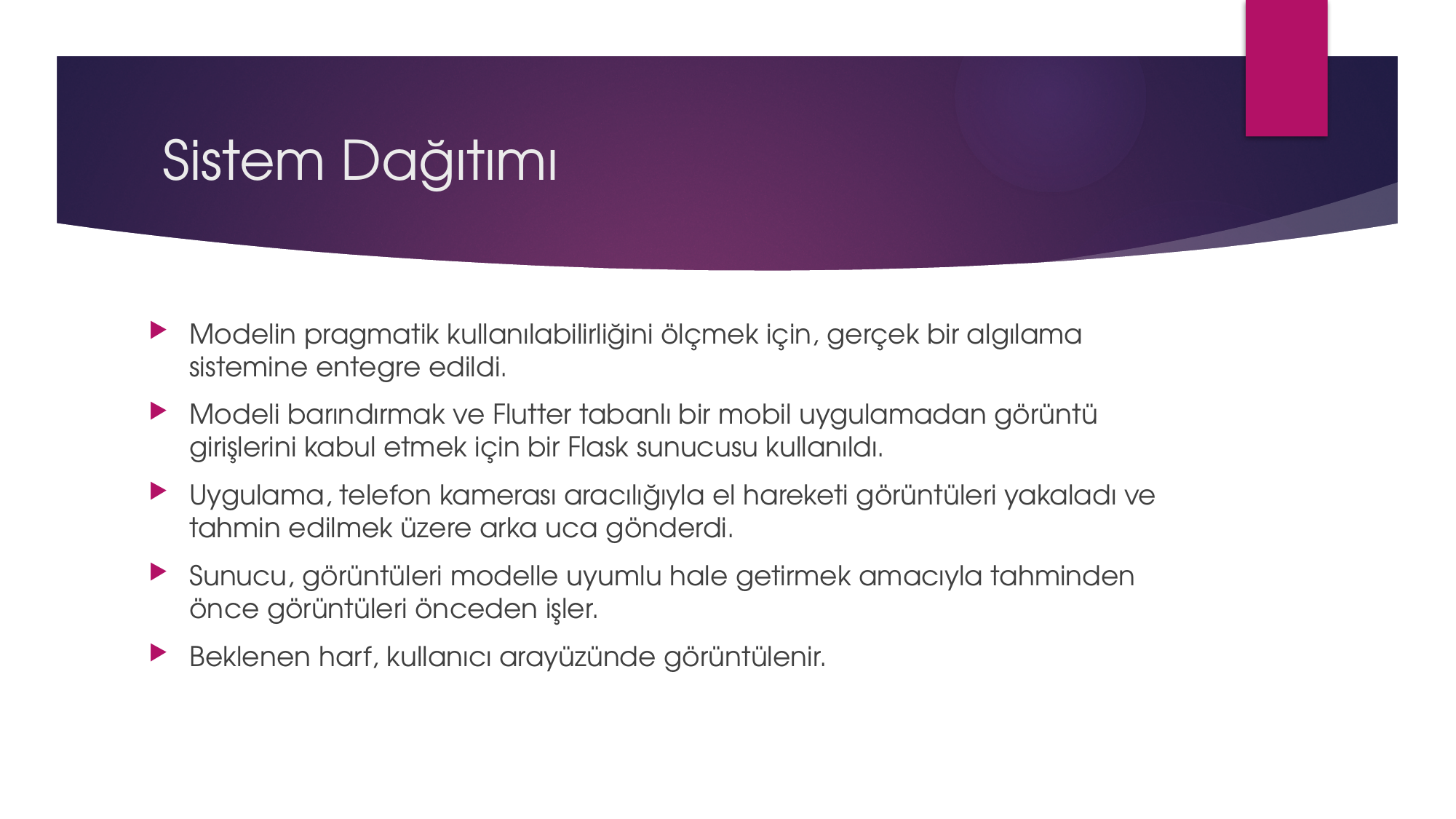

# Sistem Dağıtımı
Modelin pragmatik kullanılabilirliğini ölçmek için, gerçek bir algılama sistemine entegre edildi.
Modeli barındırmak ve Flutter tabanlı bir mobil uygulamadan görüntü girişlerini kabul etmek için bir Flask sunucusu kullanıldı.
Uygulama, telefon kamerası aracılığıyla el hareketi görüntüleri yakaladı ve tahmin edilmek üzere arka uca gönderdi.
Sunucu, görüntüleri modelle uyumlu hale getirmek amacıyla tahminden önce görüntüleri önceden işler.
Beklenen harf, kullanıcı arayüzünde görüntülenir.